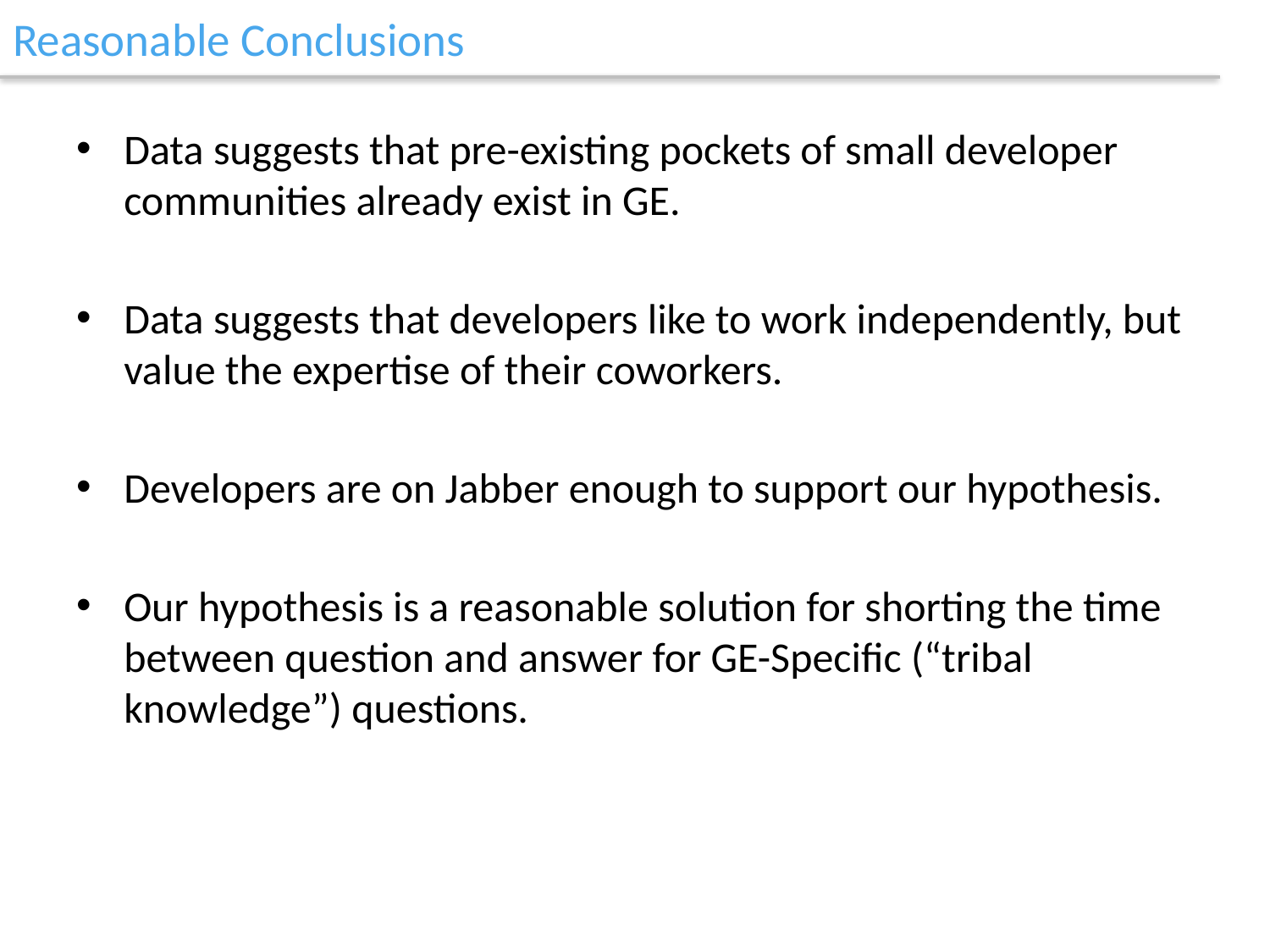

# Reasonable Conclusions
Data suggests that pre-existing pockets of small developer communities already exist in GE.

Data suggests that developers like to work independently, but value the expertise of their coworkers.

Developers are on Jabber enough to support our hypothesis.

Our hypothesis is a reasonable solution for shorting the time between question and answer for GE-Specific (“tribal knowledge”) questions.